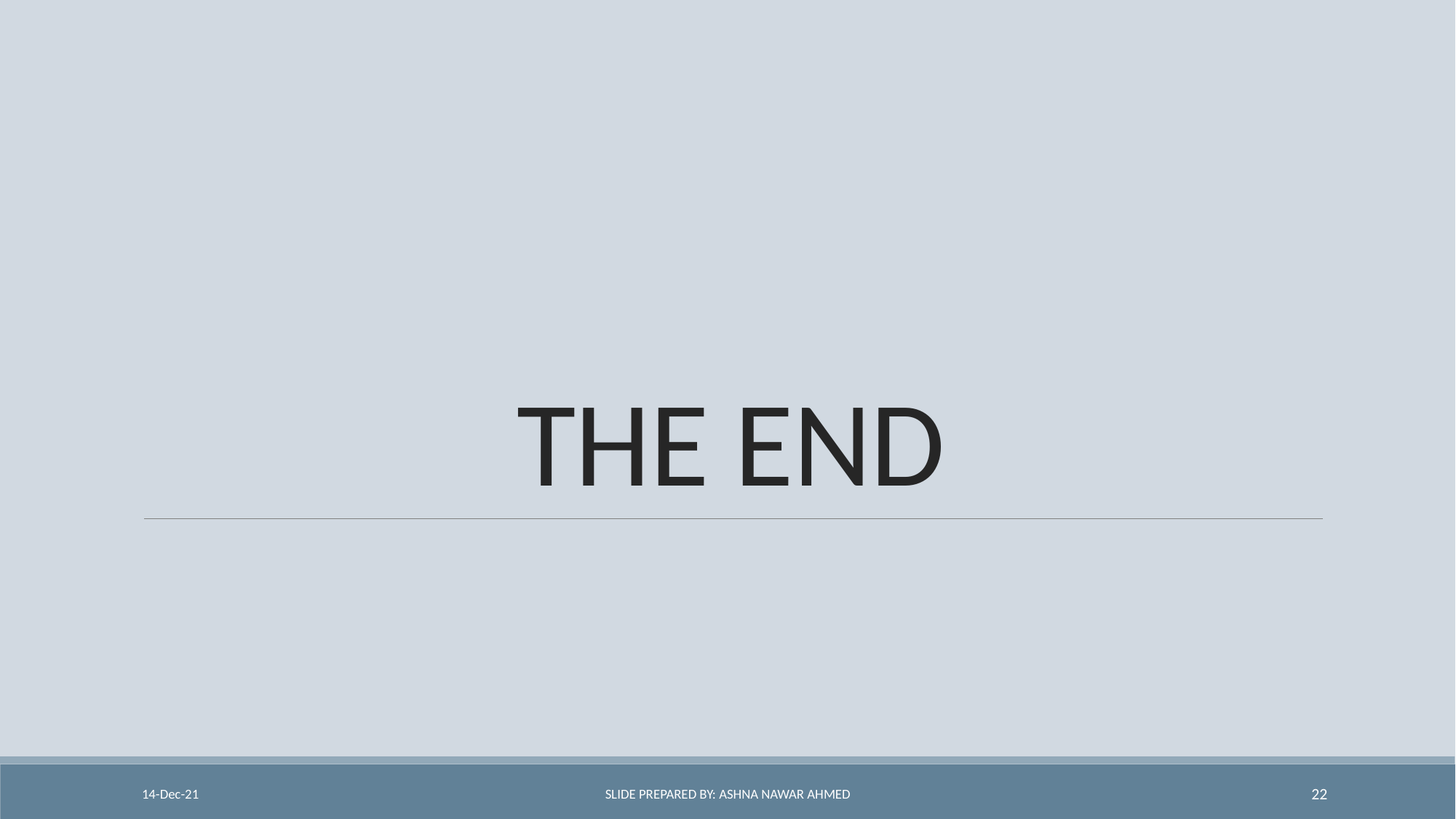

# THE END
14-Dec-21
Slide Prepared By: Ashna Nawar Ahmed
22